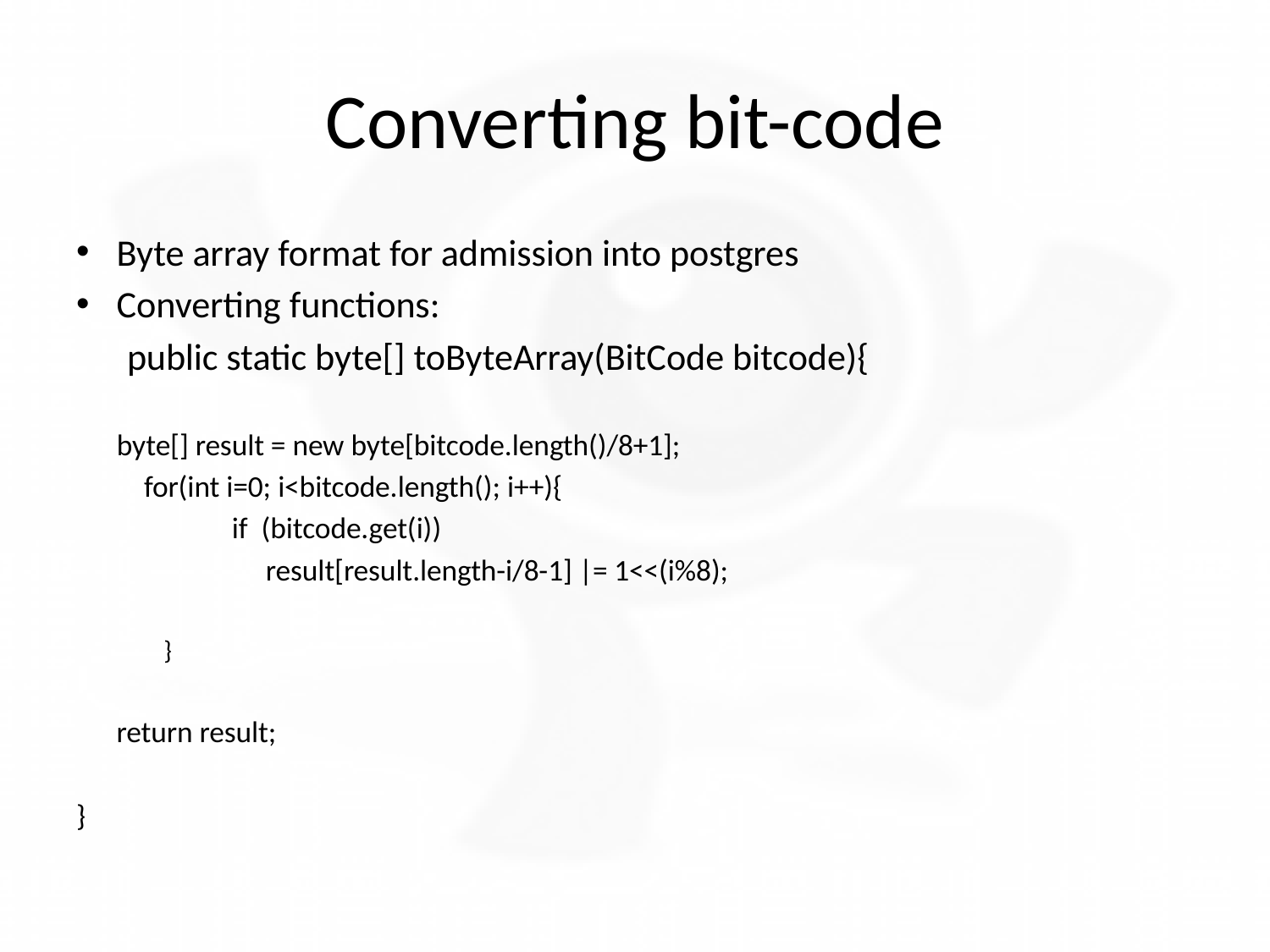

# Converting bit-code
Byte array format for admission into postgres
Converting functions:
      public static byte[] toByteArray(BitCode bitcode){

      byte[] result = new byte[bitcode.length()/8+1];
          for(int i=0; i<bitcode.length(); i++){
                       if  (bitcode.get(i))
                            result[result.length-i/8-1] |= 1<<(i%8);

	}

	return result;

}